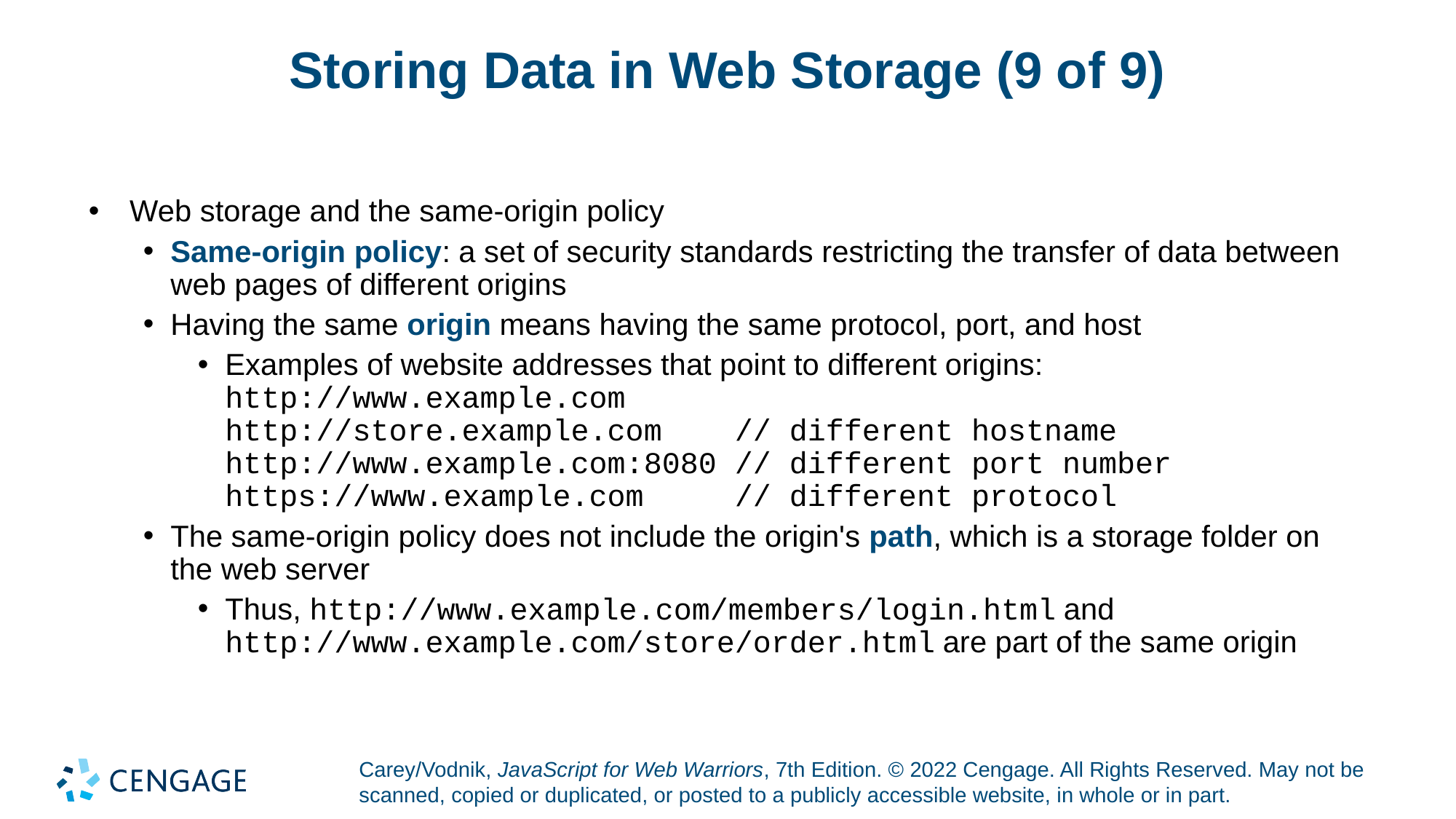

# Storing Data in Web Storage (9 of 9)
Web storage and the same-origin policy
Same-origin policy: a set of security standards restricting the transfer of data between web pages of different origins
Having the same origin means having the same protocol, port, and host
Examples of website addresses that point to different origins:
http://www.example.com
http://store.example.com    // different hostname
http://www.example.com:8080 // different port number
https://www.example.com     // different protocol
The same-origin policy does not include the origin's path, which is a storage folder on the web server
Thus, http://www.example.com/members/login.html and http://www.example.com/store/order.html are part of the same origin